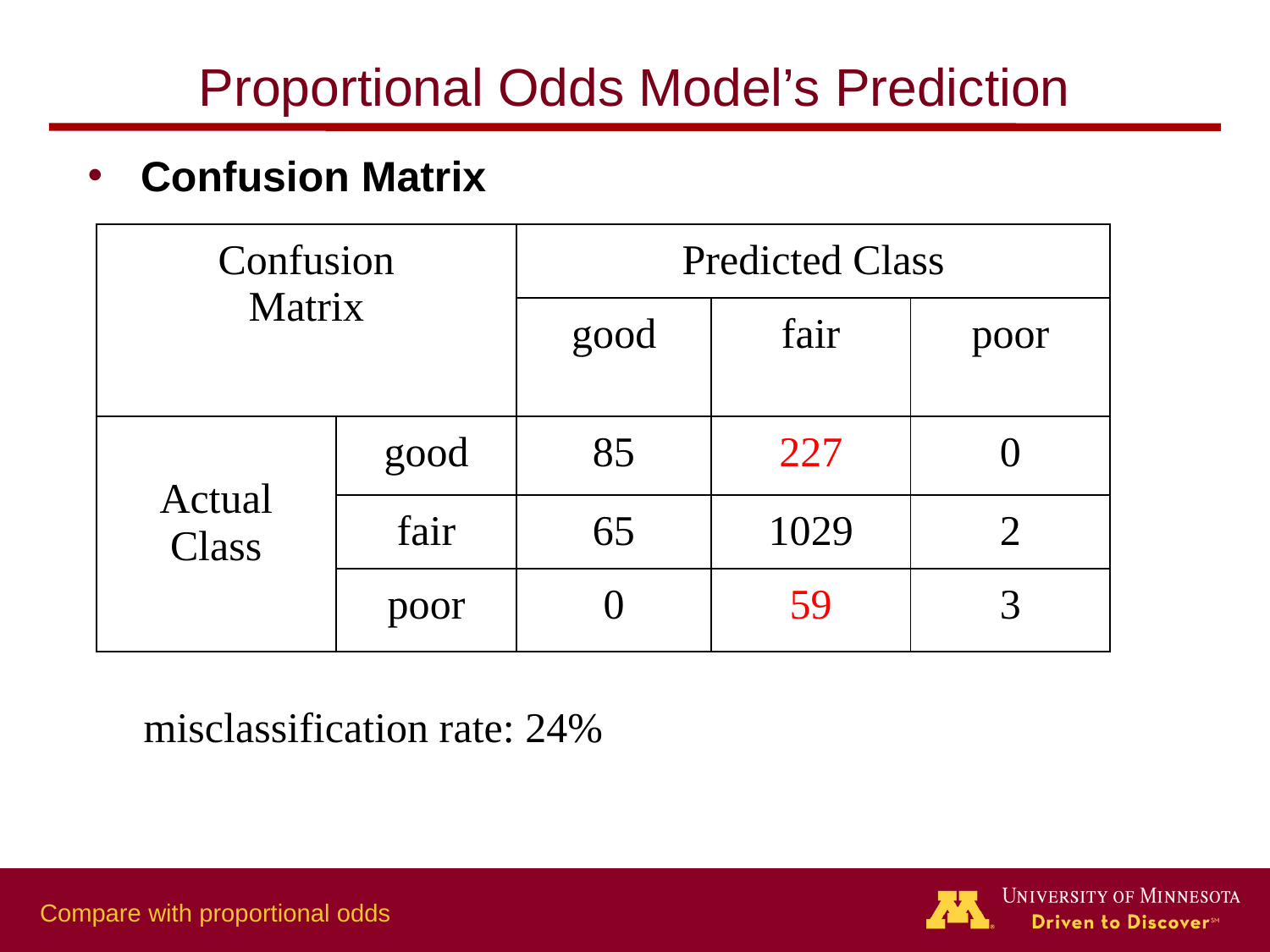

# Proportional Odds Model’s Prediction
Confusion Matrix

| Confusion Matrix |  | Predicted Class |  |  |
| --- | --- | --- | --- | --- |
|  |  | good | fair | poor |
| Actual Class | good | 85 | 227 | 0 |
|  | fair | 65 | 1029 | 2 |
|  | poor | 0 | 59 | 3 |
misclassification rate: 24%
Compare with proportional odds